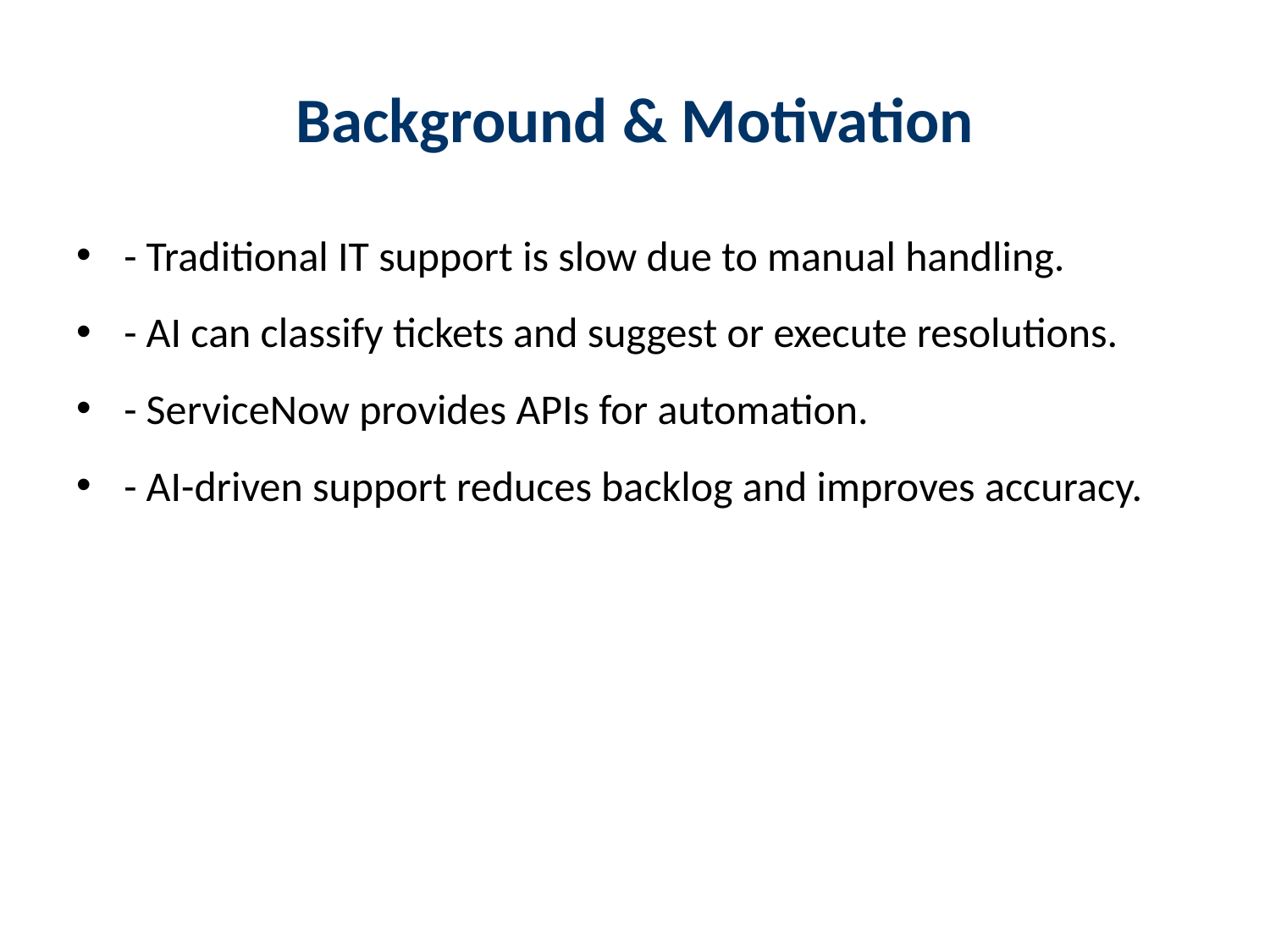

# Background & Motivation
- Traditional IT support is slow due to manual handling.
- AI can classify tickets and suggest or execute resolutions.
- ServiceNow provides APIs for automation.
- AI-driven support reduces backlog and improves accuracy.